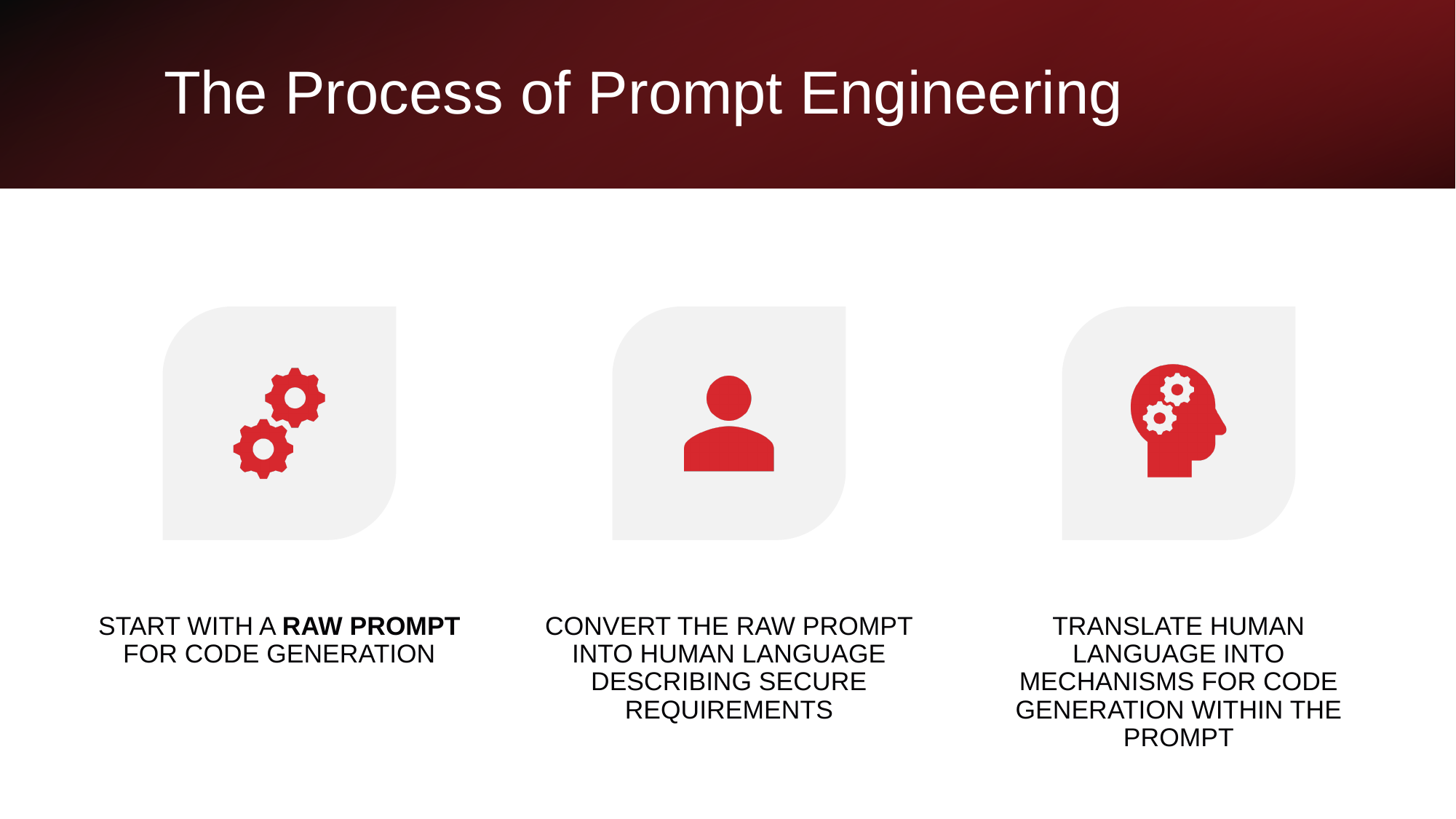

# The Process of Prompt Engineering
Start with a raw prompt for code generation
Convert the raw prompt into human language describing secure requirements
Translate human language into mechanisms for code generation within the prompt